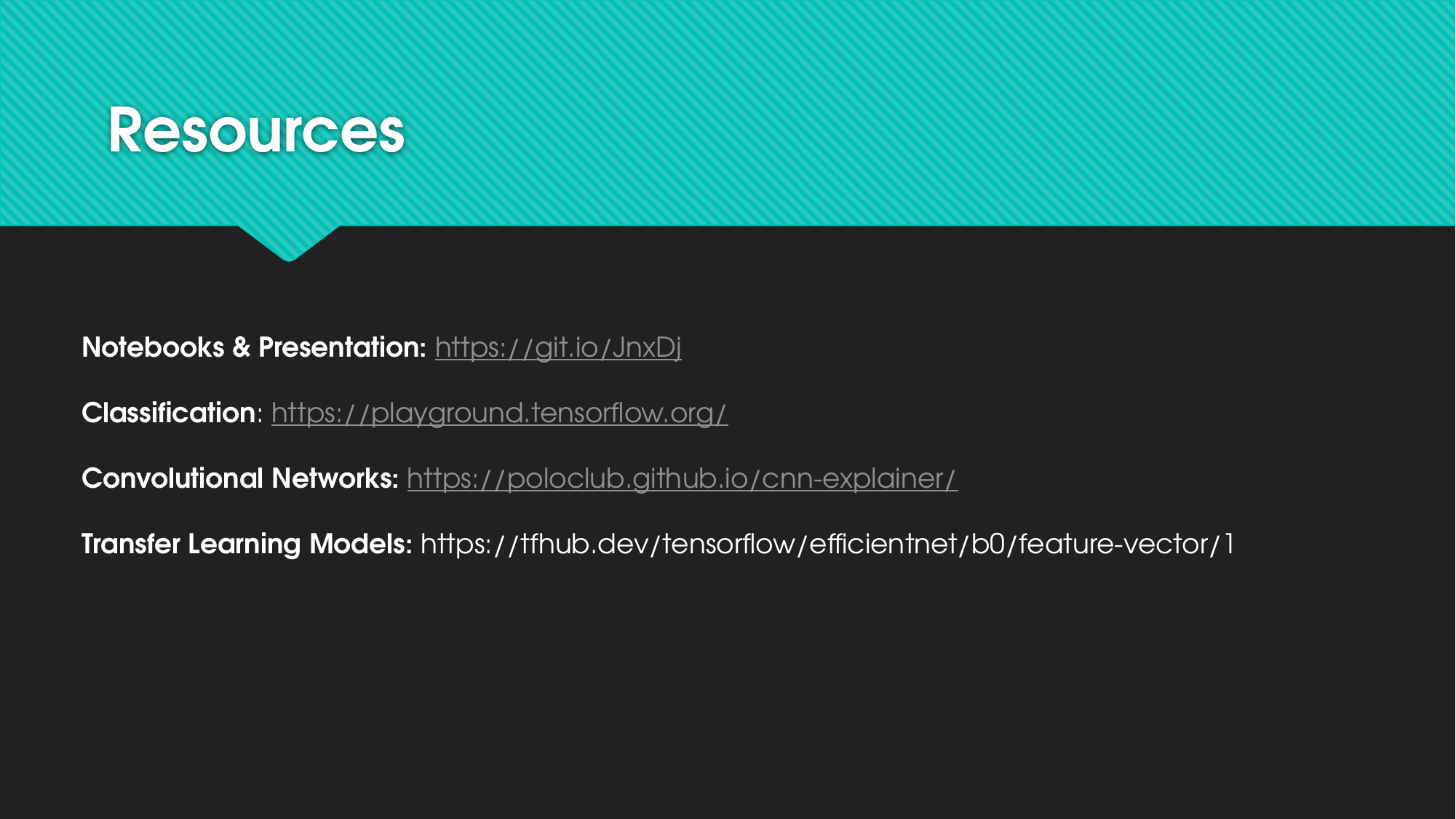

# Resources
Notebooks & Presentation: https://git.io/JnxDj

Classification: https://playground.tensorflow.org/

Convolutional Networks: https://poloclub.github.io/cnn-explainer/

Transfer Learning Models: https://tfhub.dev/tensorflow/efficientnet/b0/feature-vector/1